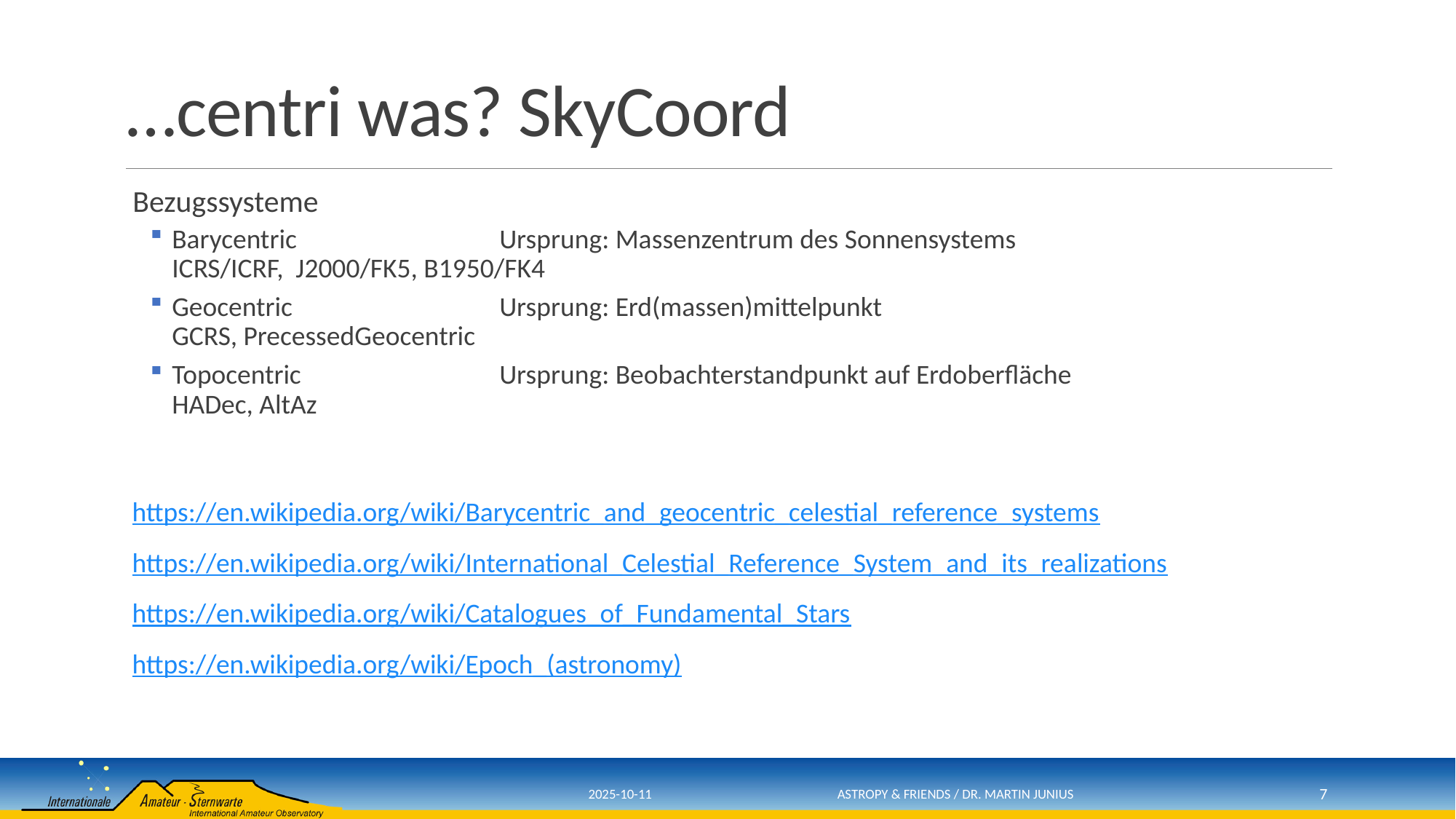

# …centri was? SkyCoord
Bezugssysteme
Barycentric		Ursprung: Massenzentrum des Sonnensystems
ICRS/ICRF,  J2000/FK5, B1950/FK4
Geocentric		Ursprung: Erd(massen)mittelpunkt
GCRS, PrecessedGeocentric
Topocentric		Ursprung: Beobachterstandpunkt auf Erdoberfläche
HADec, AltAz

https://en.wikipedia.org/wiki/Barycentric_and_geocentric_celestial_reference_systems
https://en.wikipedia.org/wiki/International_Celestial_Reference_System_and_its_realizations
https://en.wikipedia.org/wiki/Catalogues_of_Fundamental_Stars
https://en.wikipedia.org/wiki/Epoch_(astronomy)

2025-10-11
Astropy & Friends / Dr. Martin Junius
7